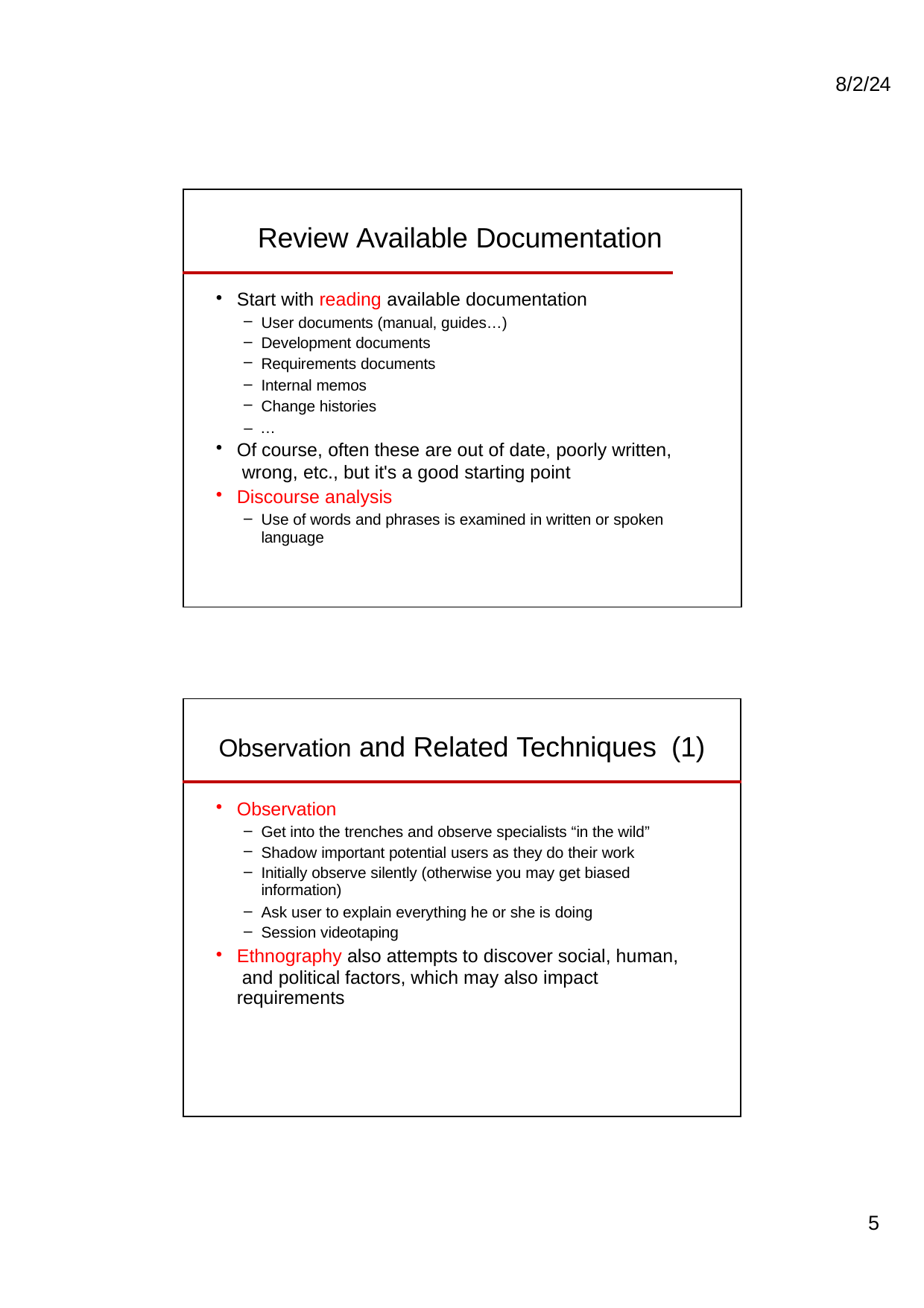

8/2/24
| Review Available Documentation |  |
| --- | --- |
| Start with reading available documentation User documents (manual, guides…) Development documents Requirements documents Internal memos Change histories – … Of course, often these are out of date, poorly written, wrong, etc., but it's a good starting point Discourse analysis Use of words and phrases is examined in written or spoken language |  |
| Observation and Related Techniques | (1) |
| --- | --- |
| Observation Get into the trenches and observe specialists “in the wild” Shadow important potential users as they do their work Initially observe silently (otherwise you may get biased information) Ask user to explain everything he or she is doing Session videotaping Ethnography also attempts to discover social, human, and political factors, which may also impact requirements |  |
5